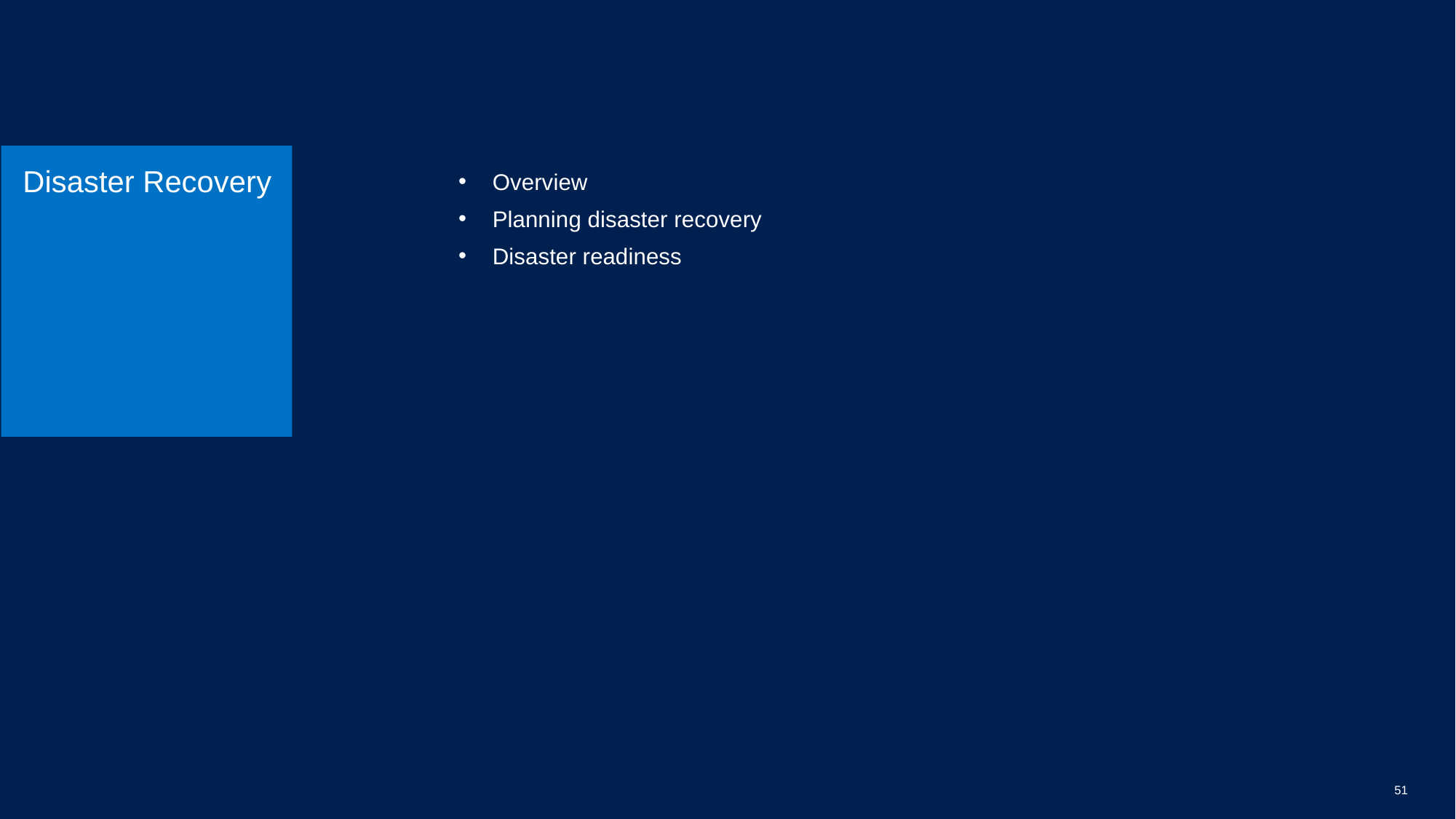

# Disaster Recovery
Overview
Planning disaster recovery
Disaster readiness
51